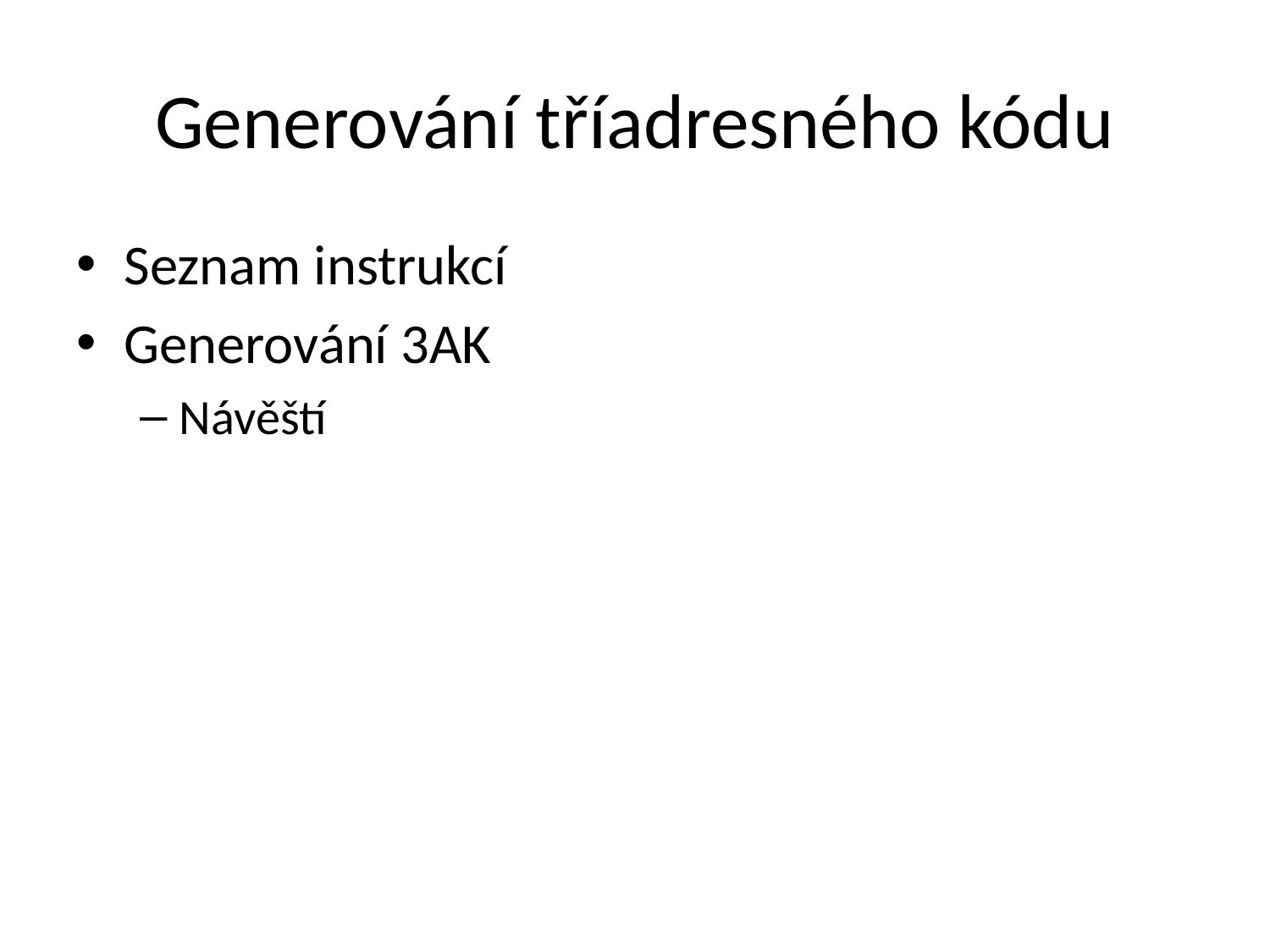

# Generování tříadresného kódu
Seznam instrukcí
Generování 3AK
Návěští